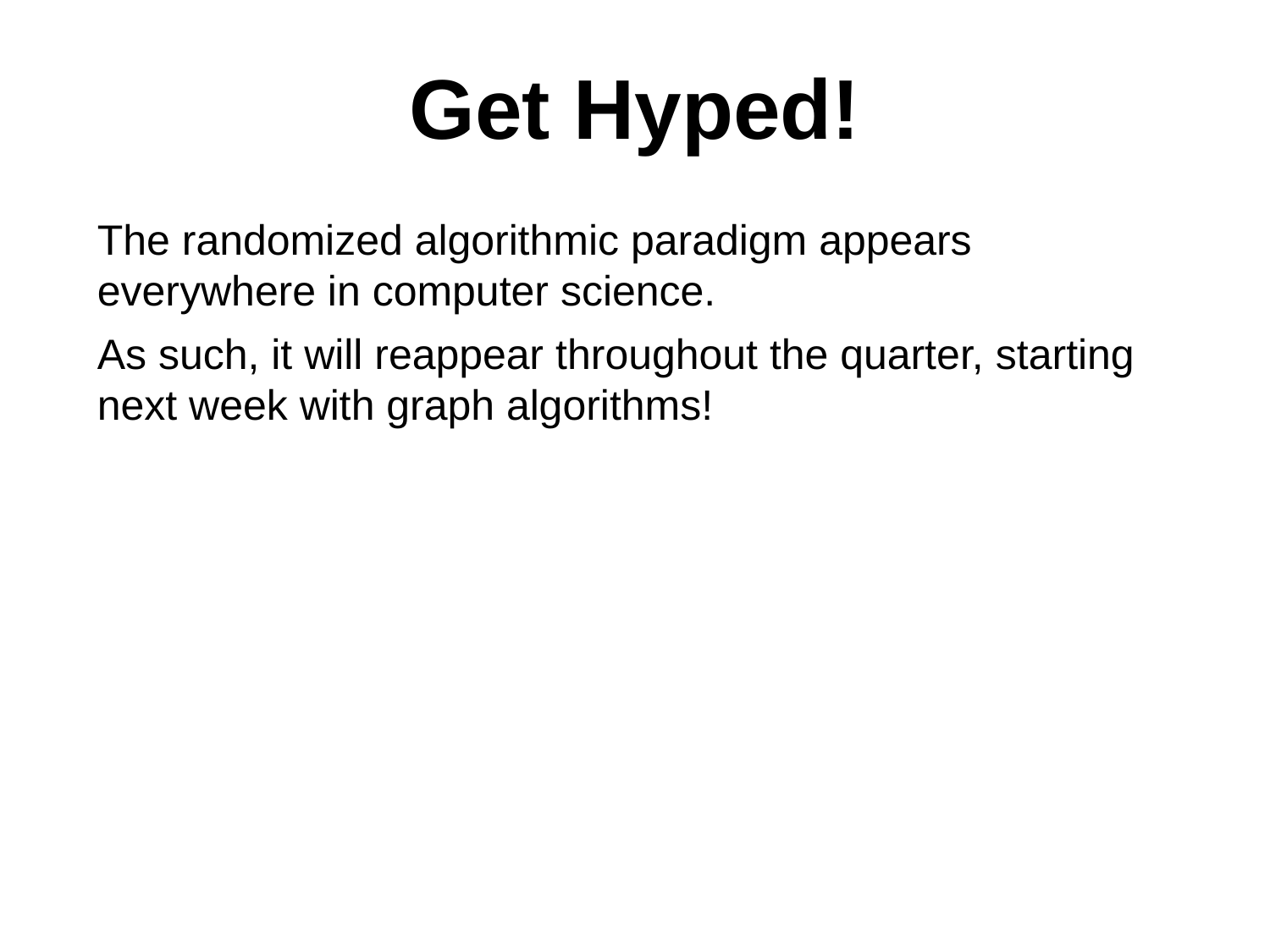

Get Hyped!
The randomized algorithmic paradigm appears everywhere in computer science.

As such, it will reappear throughout the quarter, starting next week with graph algorithms!